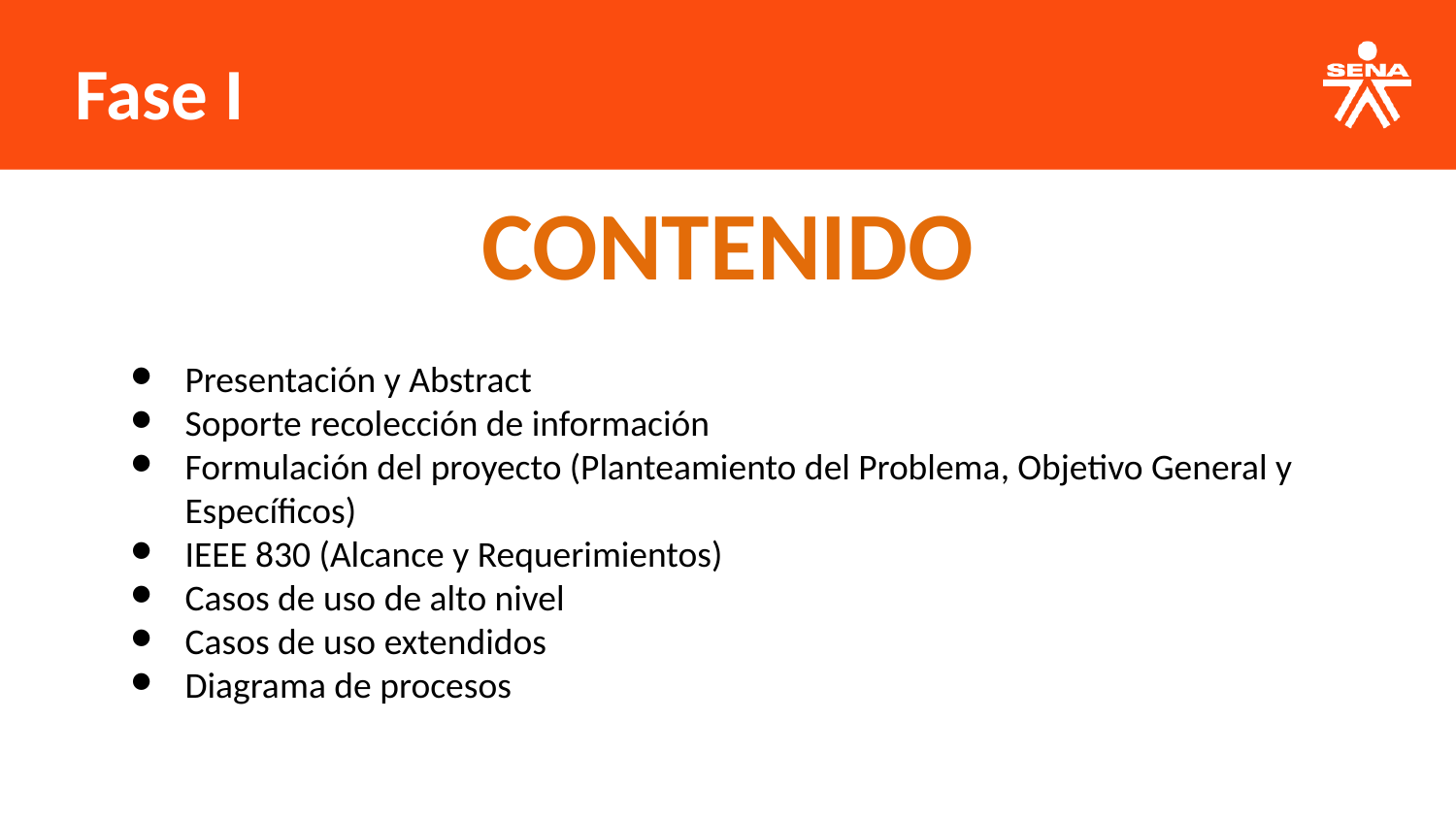

Fase I
CONTENIDO
Presentación y Abstract
Soporte recolección de información
Formulación del proyecto (Planteamiento del Problema, Objetivo General y Específicos)
IEEE 830 (Alcance y Requerimientos)
Casos de uso de alto nivel
Casos de uso extendidos
Diagrama de procesos